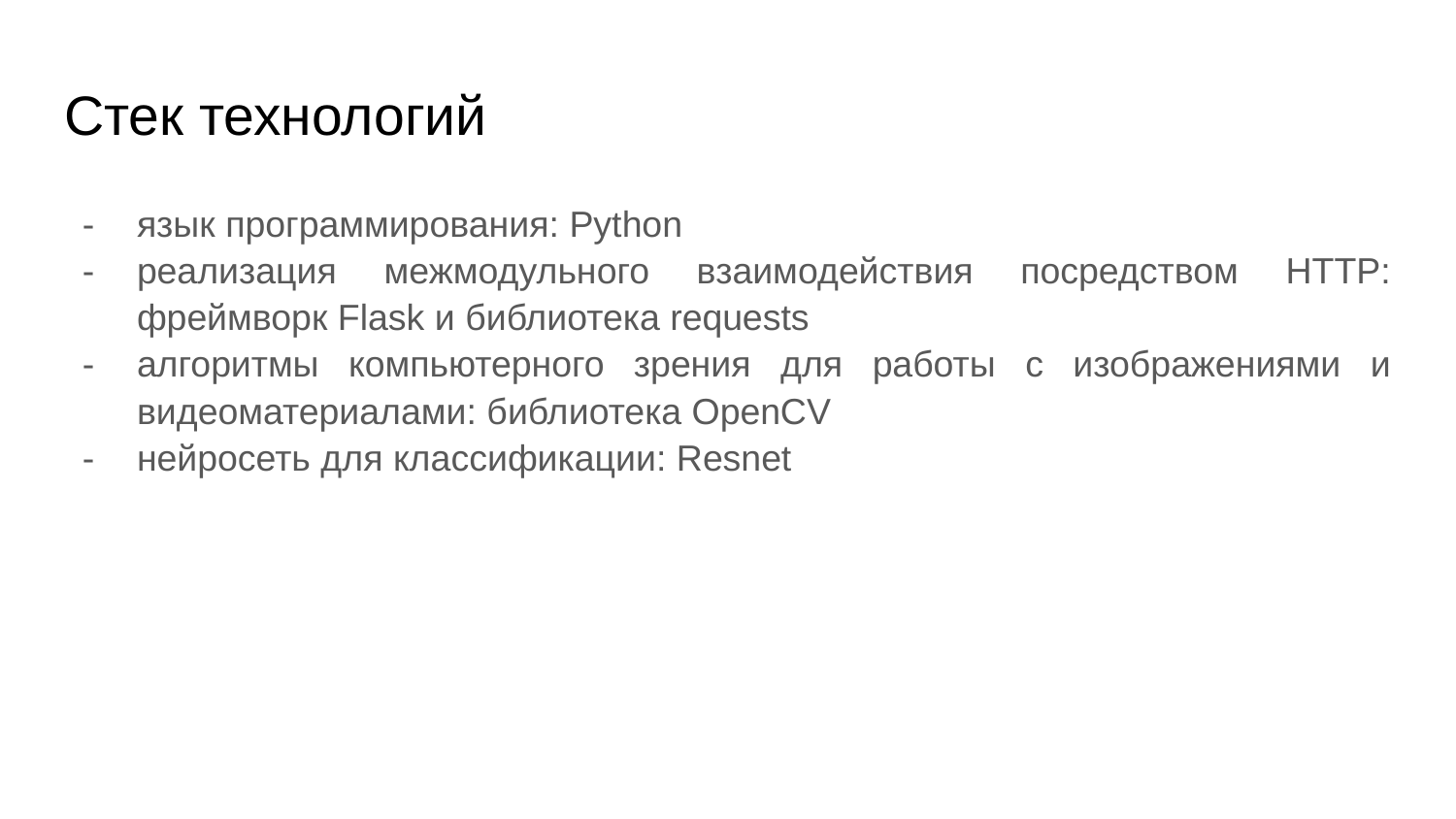

# Стек технологий
язык программирования: Python
реализация межмодульного взаимодействия посредством HTTP: фреймворк Flask и библиотека requests
алгоритмы компьютерного зрения для работы с изображениями и видеоматериалами: библиотека OpenCV
нейросеть для классификации: Resnet